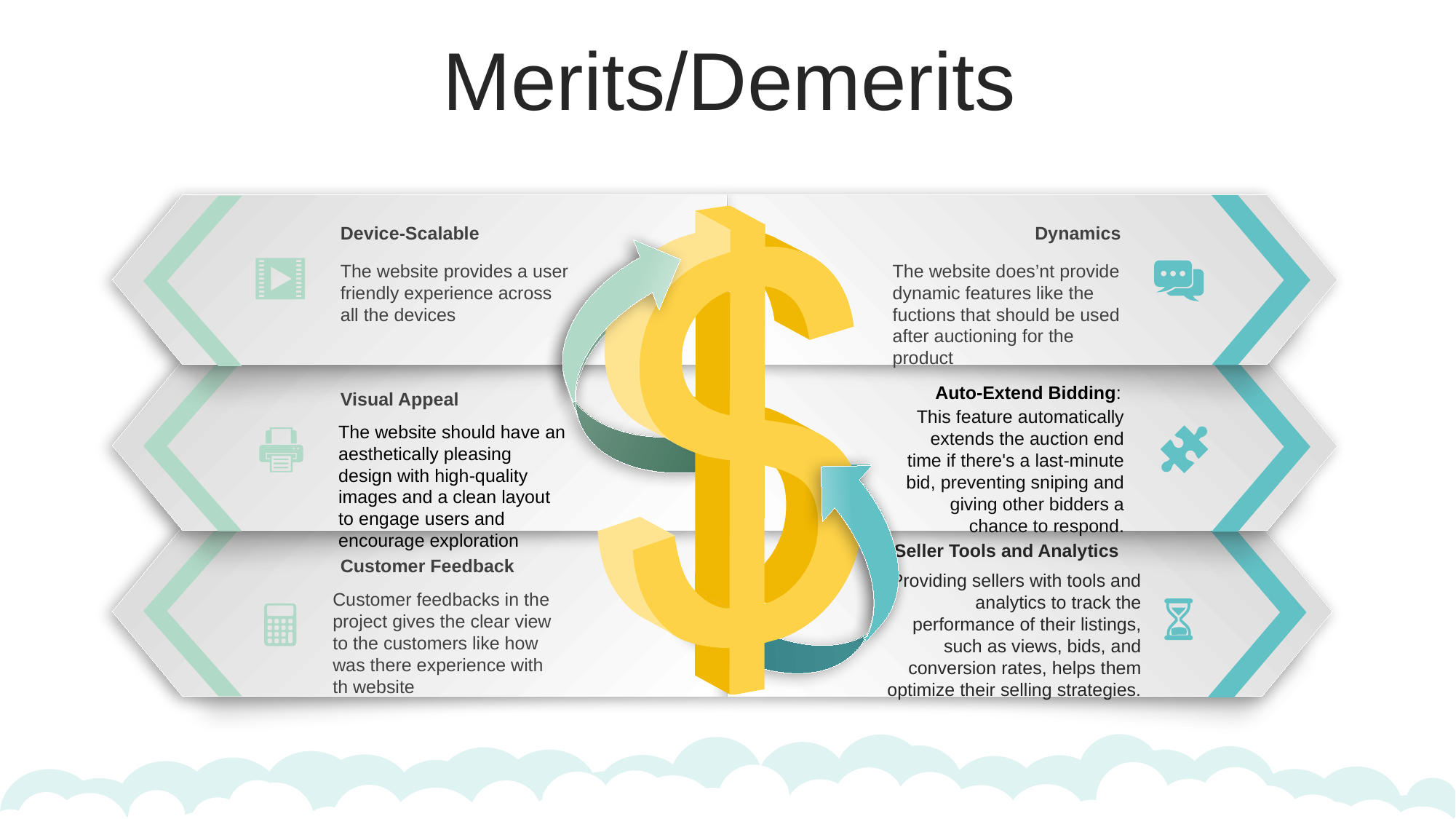

Merits/Demerits

Device-Scalable
The website provides a user friendly experience across all the devices
Dynamics
The website does’nt provide dynamic features like the fuctions that should be used after auctioning for the product

Auto-Extend Bidding:
This feature automatically extends the auction end time if there's a last-minute bid, preventing sniping and giving other bidders a chance to respond.
Visual Appeal
The website should have an aesthetically pleasing design with high-quality images and a clean layout to engage users and encourage exploration

Seller Tools and Analytics
Providing sellers with tools and analytics to track the performance of their listings, such as views, bids, and conversion rates, helps them optimize their selling strategies.
Customer Feedback
Customer feedbacks in the project gives the clear view to the customers like how was there experience with th website